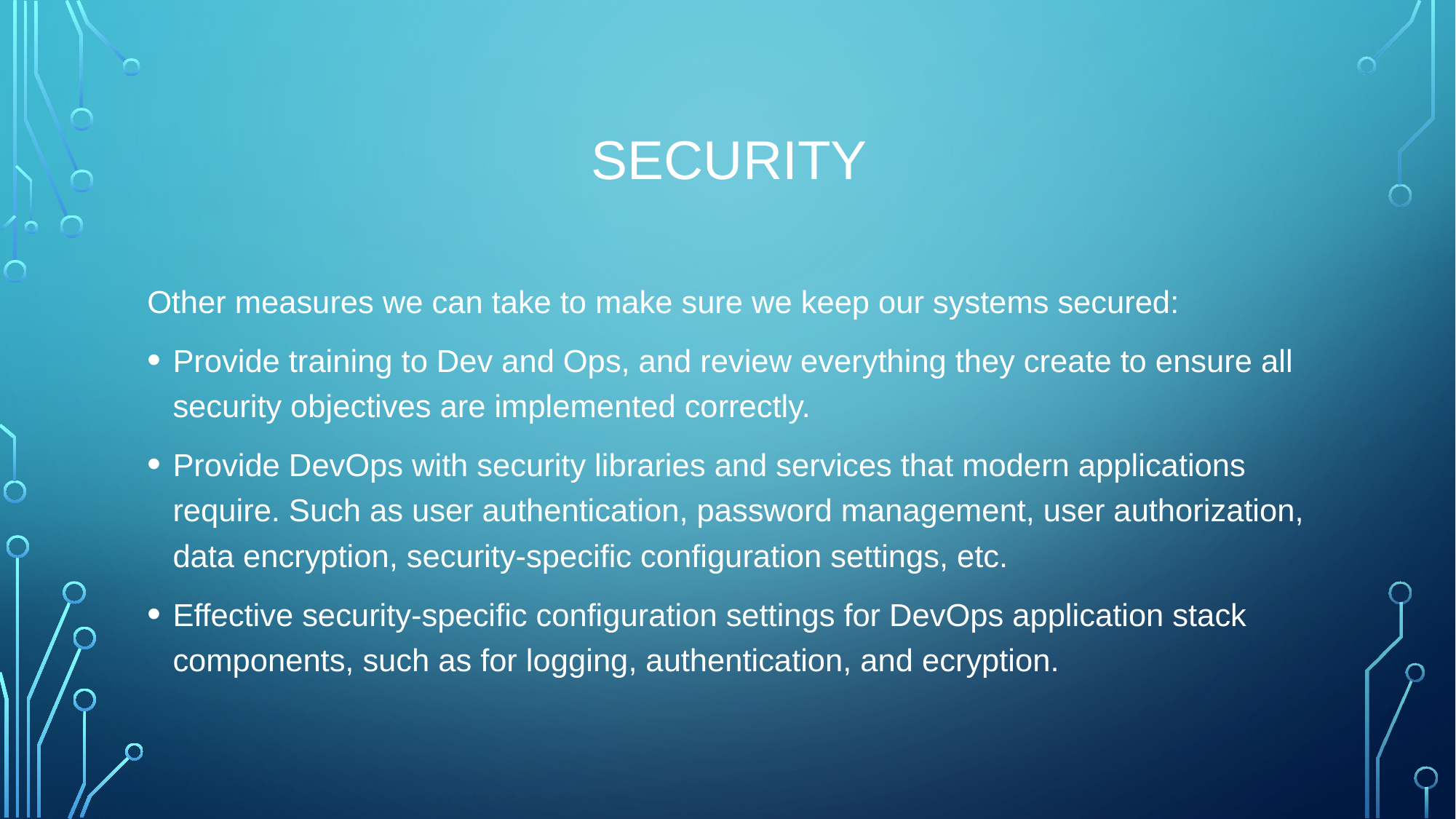

# Security
Other measures we can take to make sure we keep our systems secured:
Provide training to Dev and Ops, and review everything they create to ensure all security objectives are implemented correctly.
Provide DevOps with security libraries and services that modern applications require. Such as user authentication, password management, user authorization, data encryption, security-specific configuration settings, etc.
Effective security-specific configuration settings for DevOps application stack components, such as for logging, authentication, and ecryption.